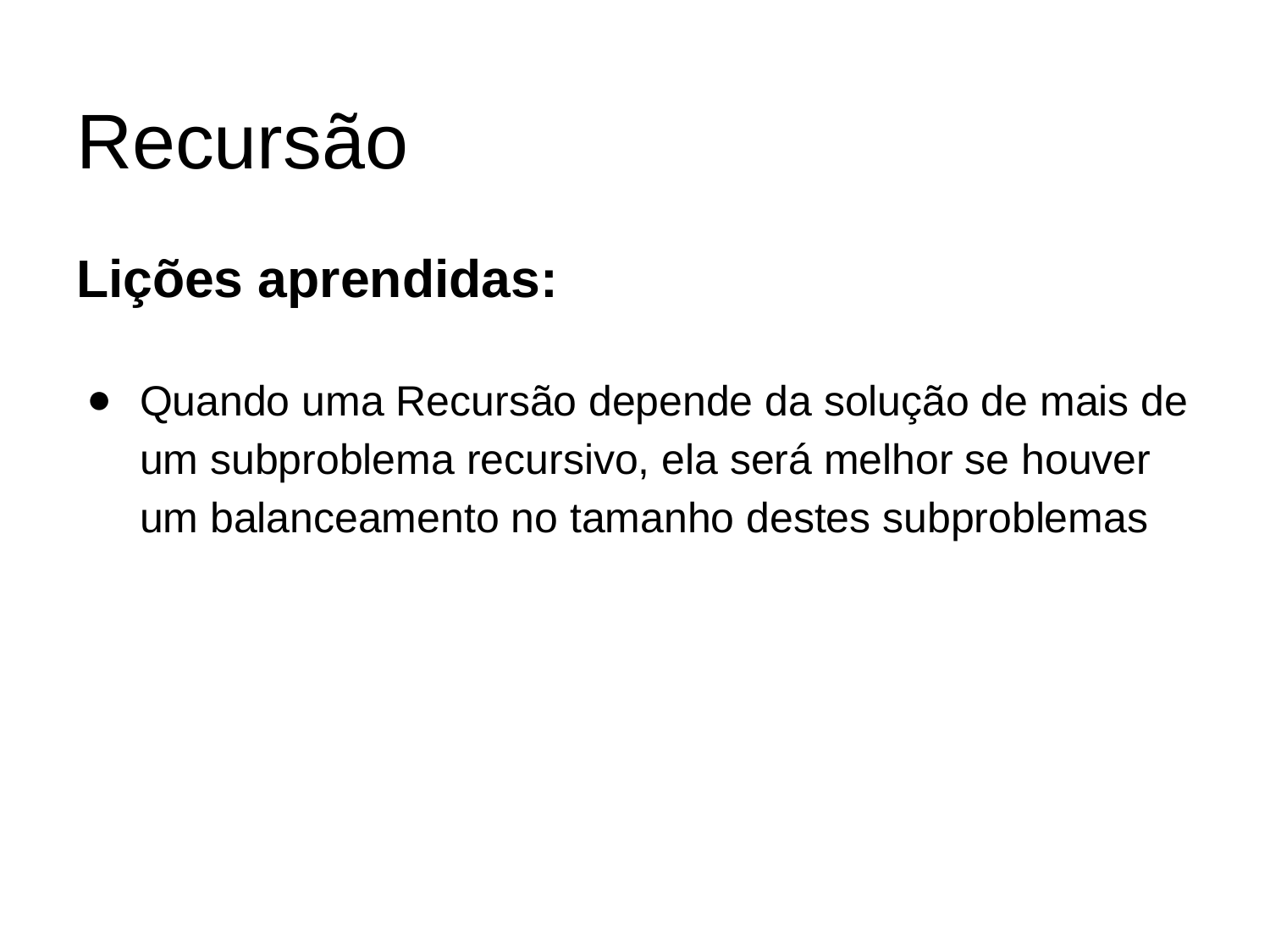

# Recursão
Lições aprendidas:

Quando uma Recursão depende da solução de mais de um subproblema recursivo, ela será melhor se houver um balanceamento no tamanho destes subproblemas